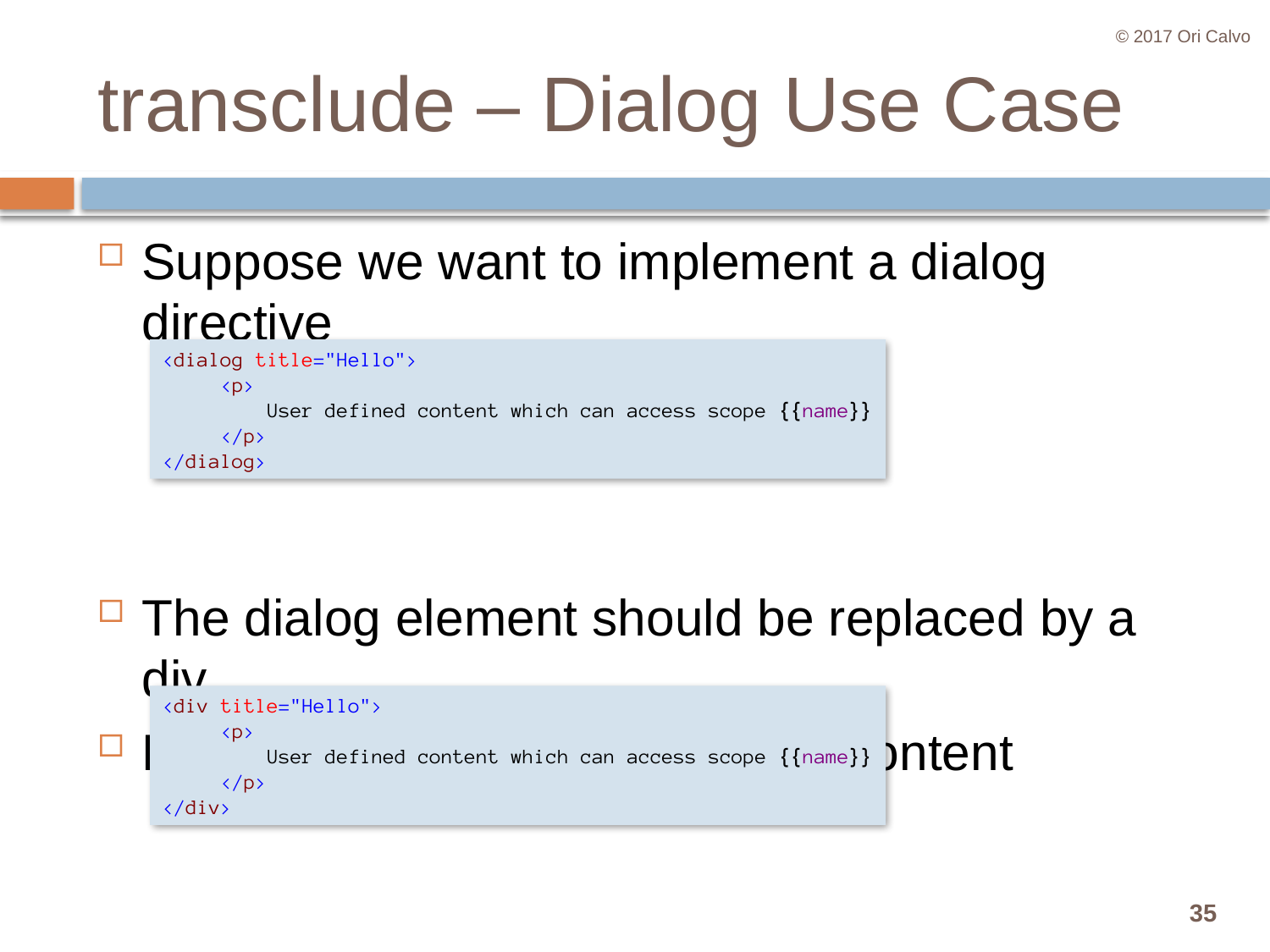

© 2017 Ori Calvo
# transclude – Dialog Use Case
Suppose we want to implement a dialog directive

The dialog element should be replaced by a div
However, we need to keep the content
<dialog title="Hello">
     <p>
         User defined content which can access scope {{name}}
     </p>
</dialog>
<div title="Hello">
     <p>
         User defined content which can access scope {{name}}
     </p>
</div>